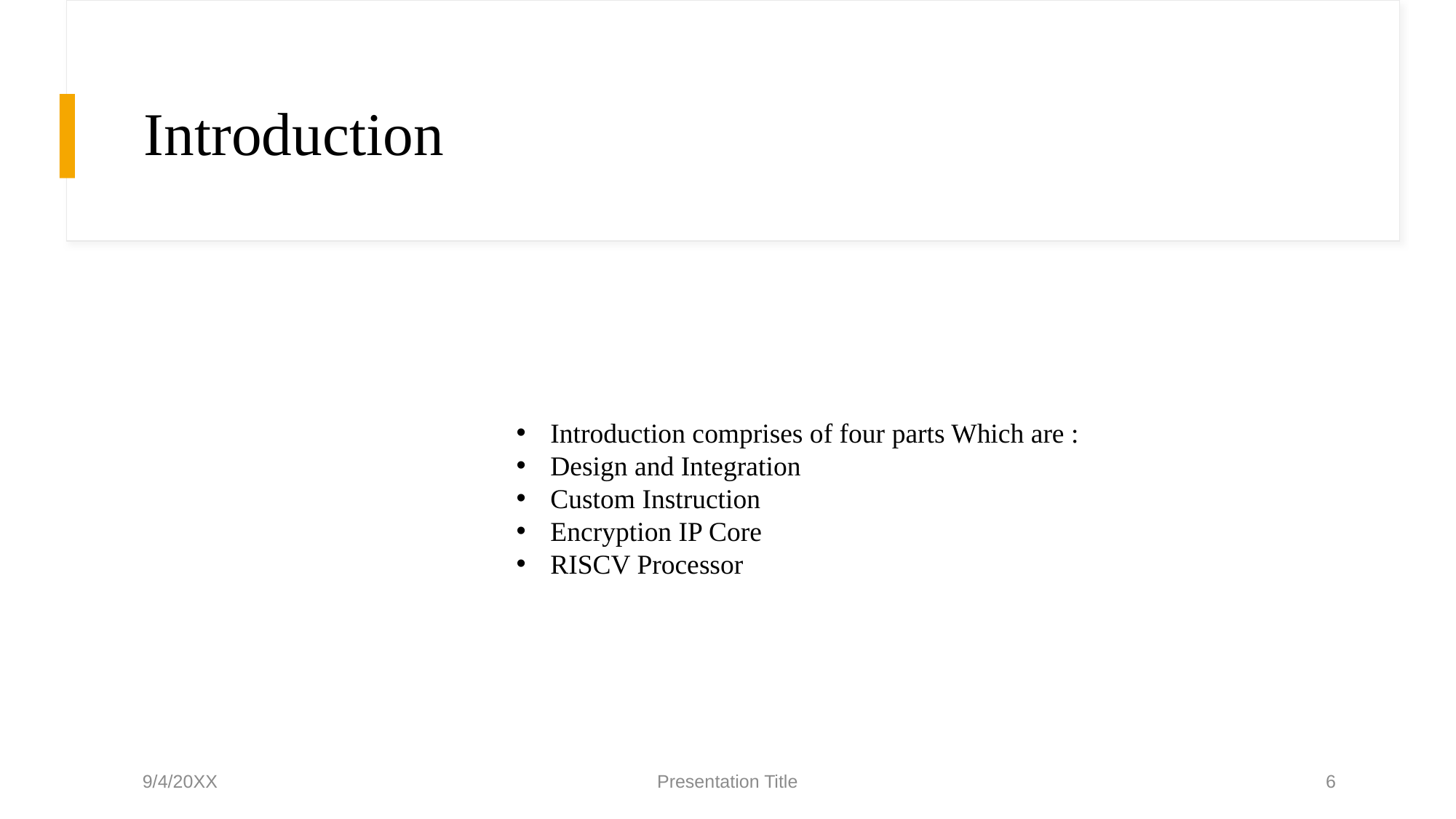

# Introduction
Introduction comprises of four parts Which are :
Design and Integration
Custom Instruction
Encryption IP Core
RISCV Processor

9/4/20XX
Presentation Title
6